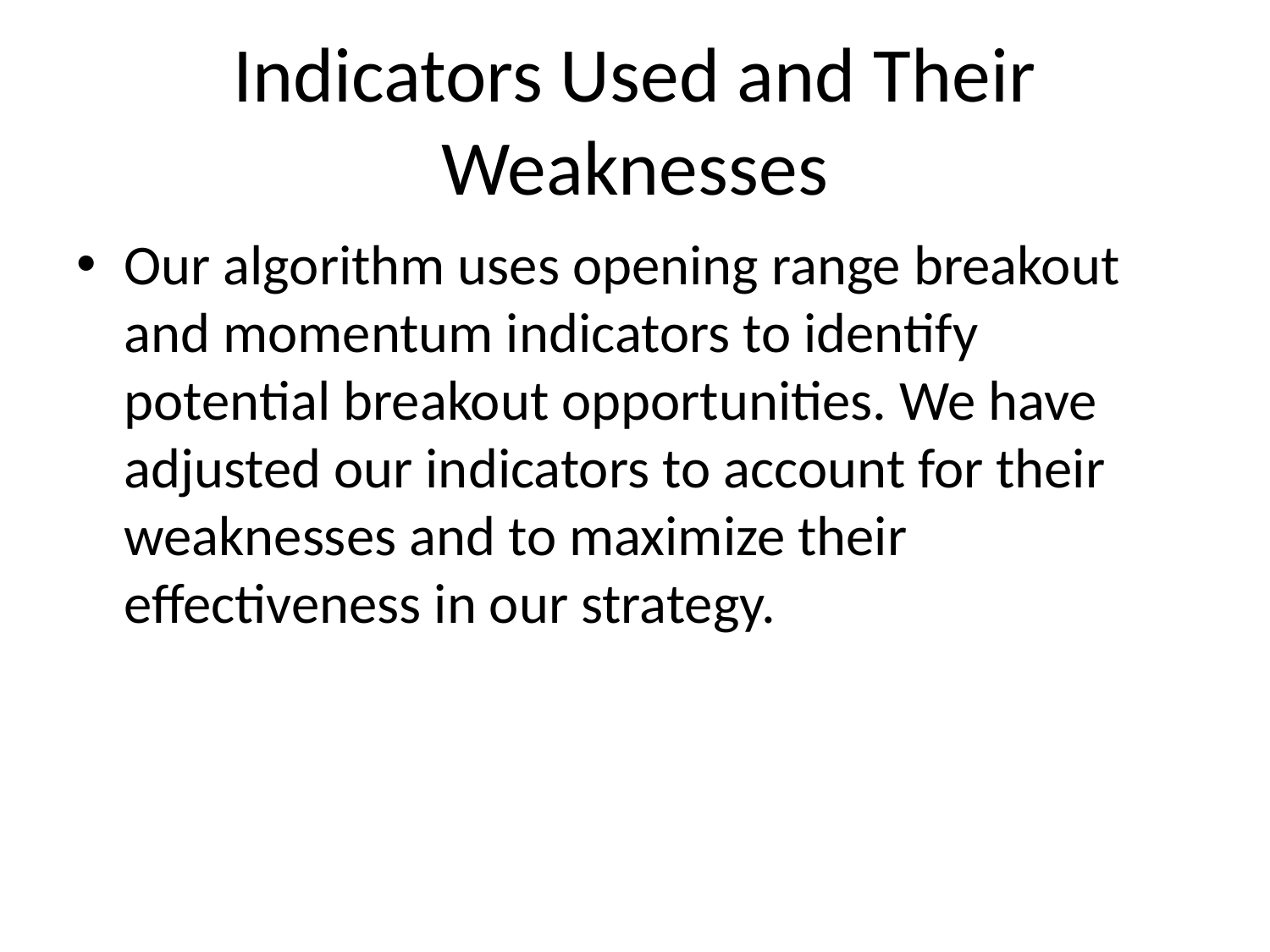

# Indicators Used and Their Weaknesses
Our algorithm uses opening range breakout and momentum indicators to identify potential breakout opportunities. We have adjusted our indicators to account for their weaknesses and to maximize their effectiveness in our strategy.